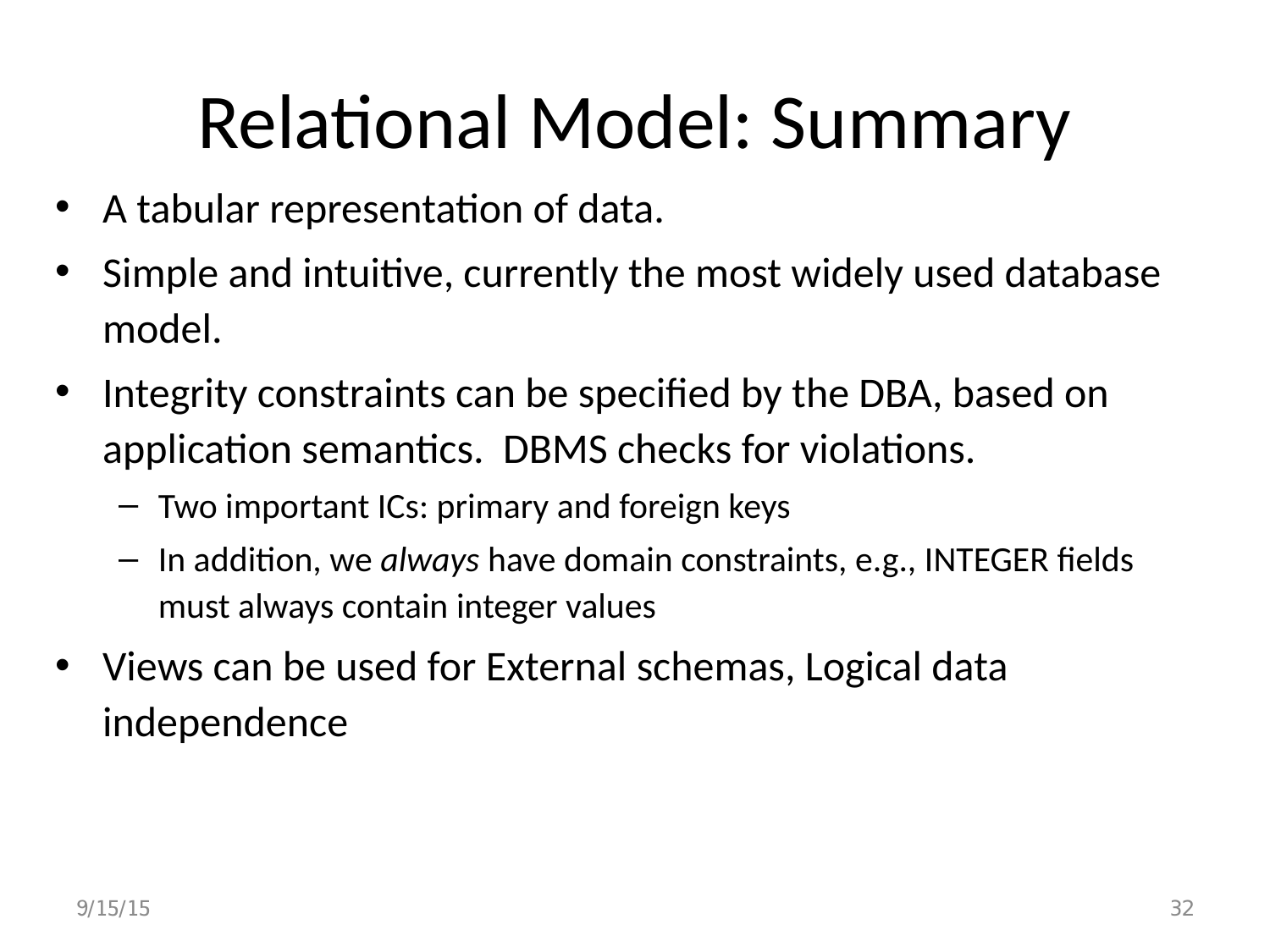

# Relational Model: Summary
A tabular representation of data.
Simple and intuitive, currently the most widely used database model.
Integrity constraints can be specified by the DBA, based on application semantics.  DBMS checks for violations.
Two important ICs: primary and foreign keys
In addition, we always have domain constraints, e.g., INTEGER fields must always contain integer values
Views can be used for External schemas, Logical data independence
9/15/15
32